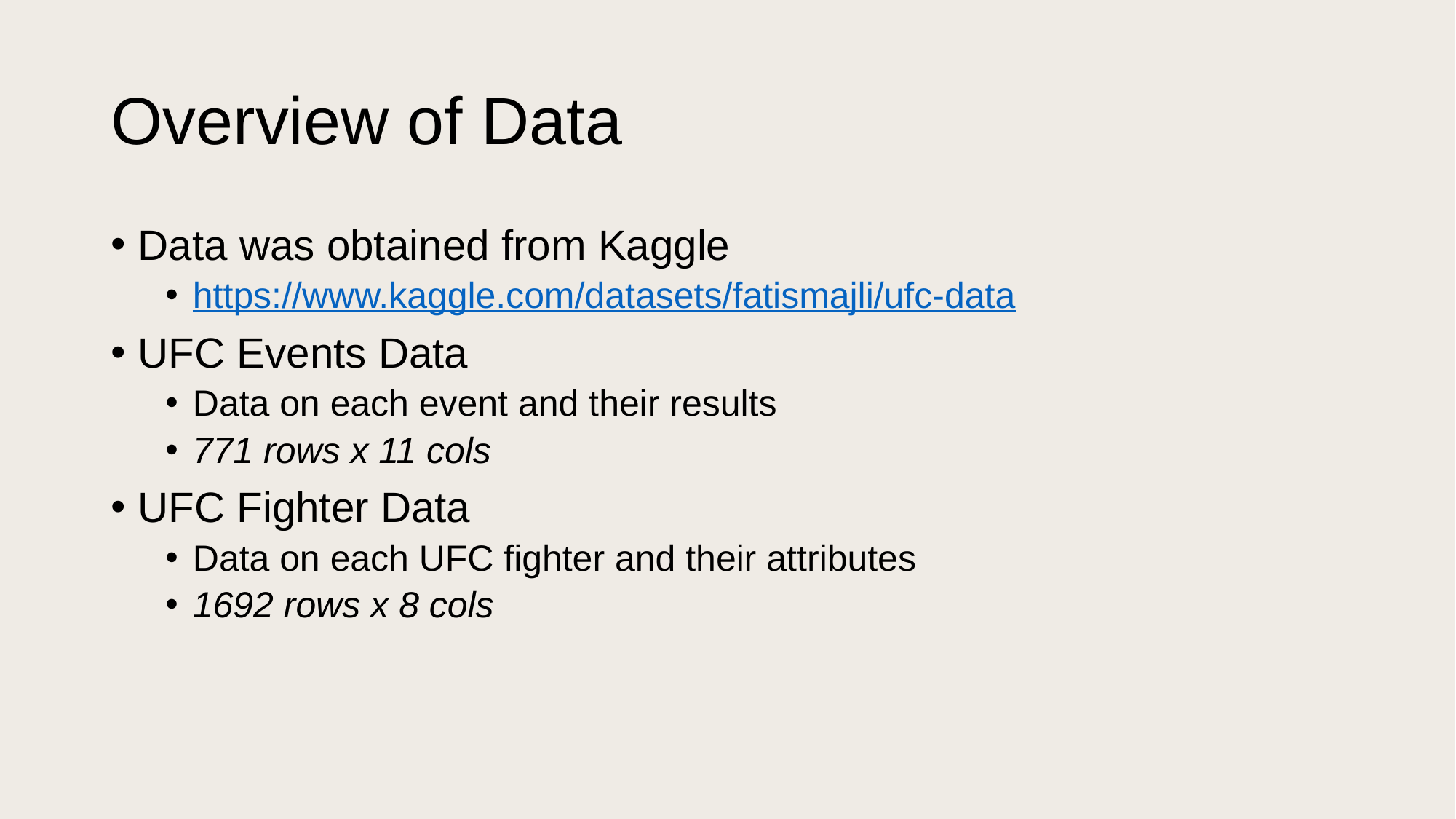

# Overview of Data
Data was obtained from Kaggle
https://www.kaggle.com/datasets/fatismajli/ufc-data
UFC Events Data
Data on each event and their results
771 rows x 11 cols
UFC Fighter Data
Data on each UFC fighter and their attributes
1692 rows x 8 cols